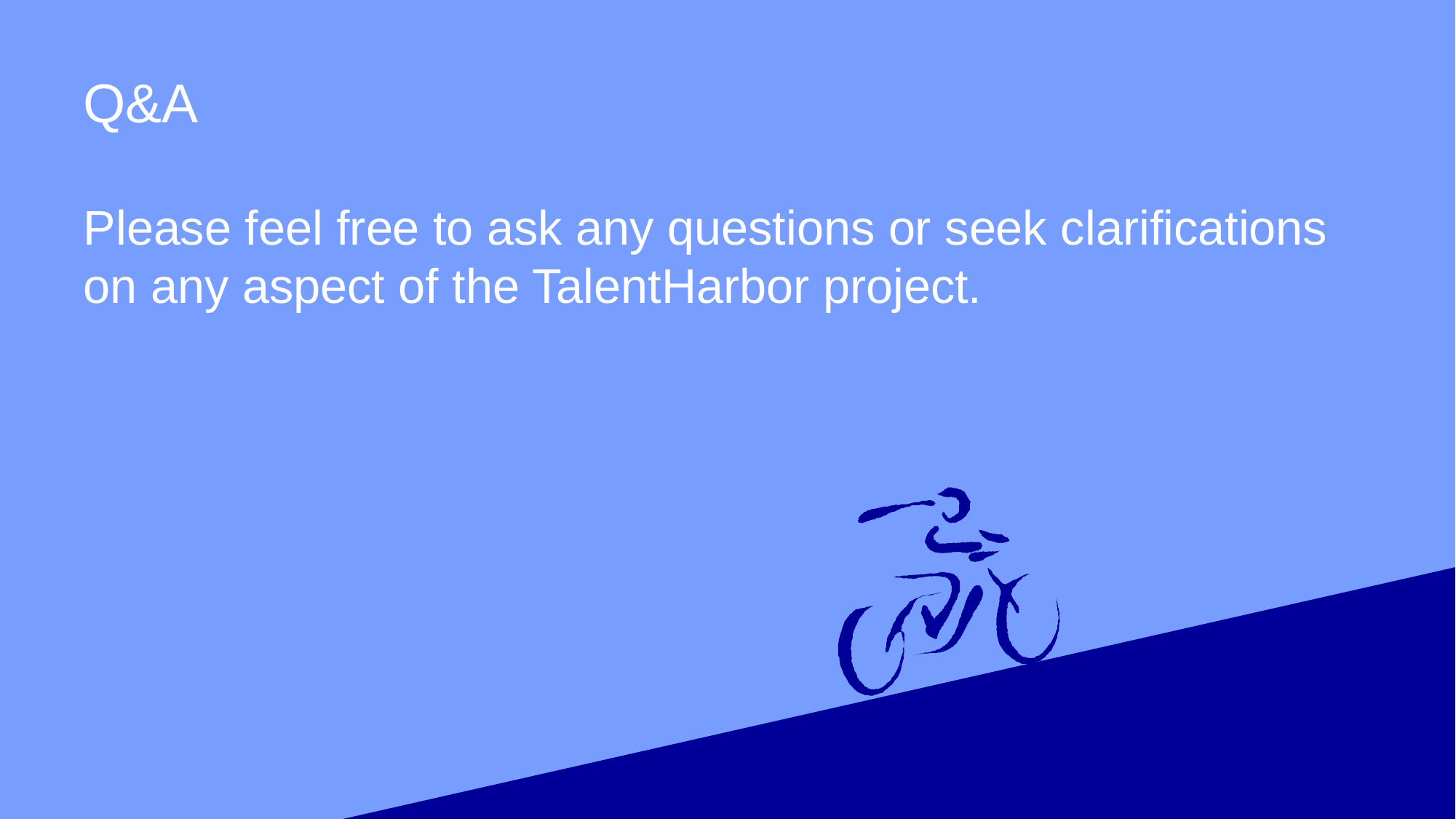

# Q&A
Please feel free to ask any questions or seek clarifications on any aspect of the TalentHarbor project.